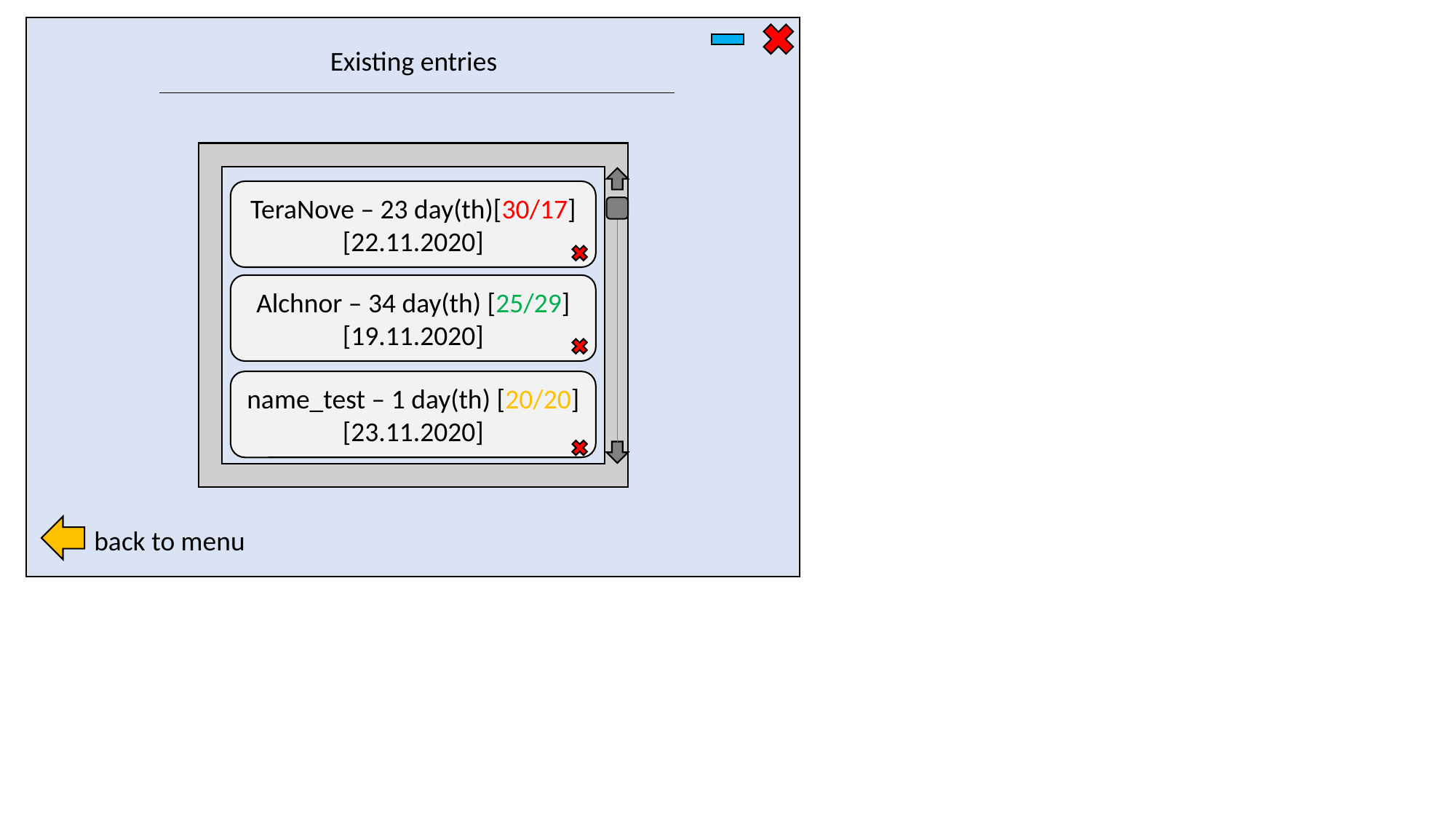

Existing entries

TeraNove – 23 day(th)[30/17] [22.11.2020]

Alchnor – 34 day(th) [25/29] [19.11.2020]

name_test – 1 day(th) [20/20] [23.11.2020]

back to menu